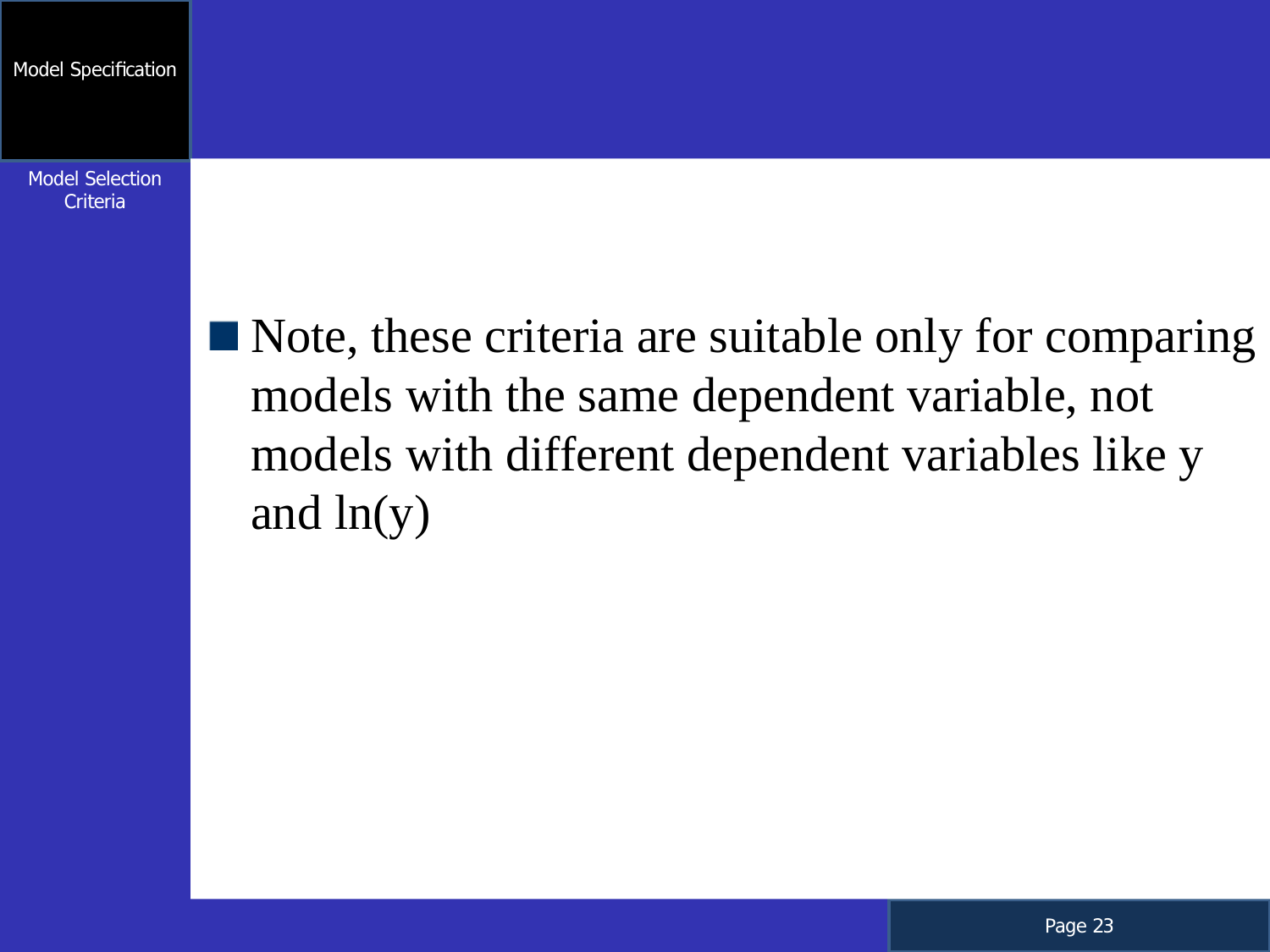

Model Specification

Note, these criteria are suitable only for comparing models with the same dependent variable, not models with different dependent variables like y and ln(y)

Model Selection Criteria